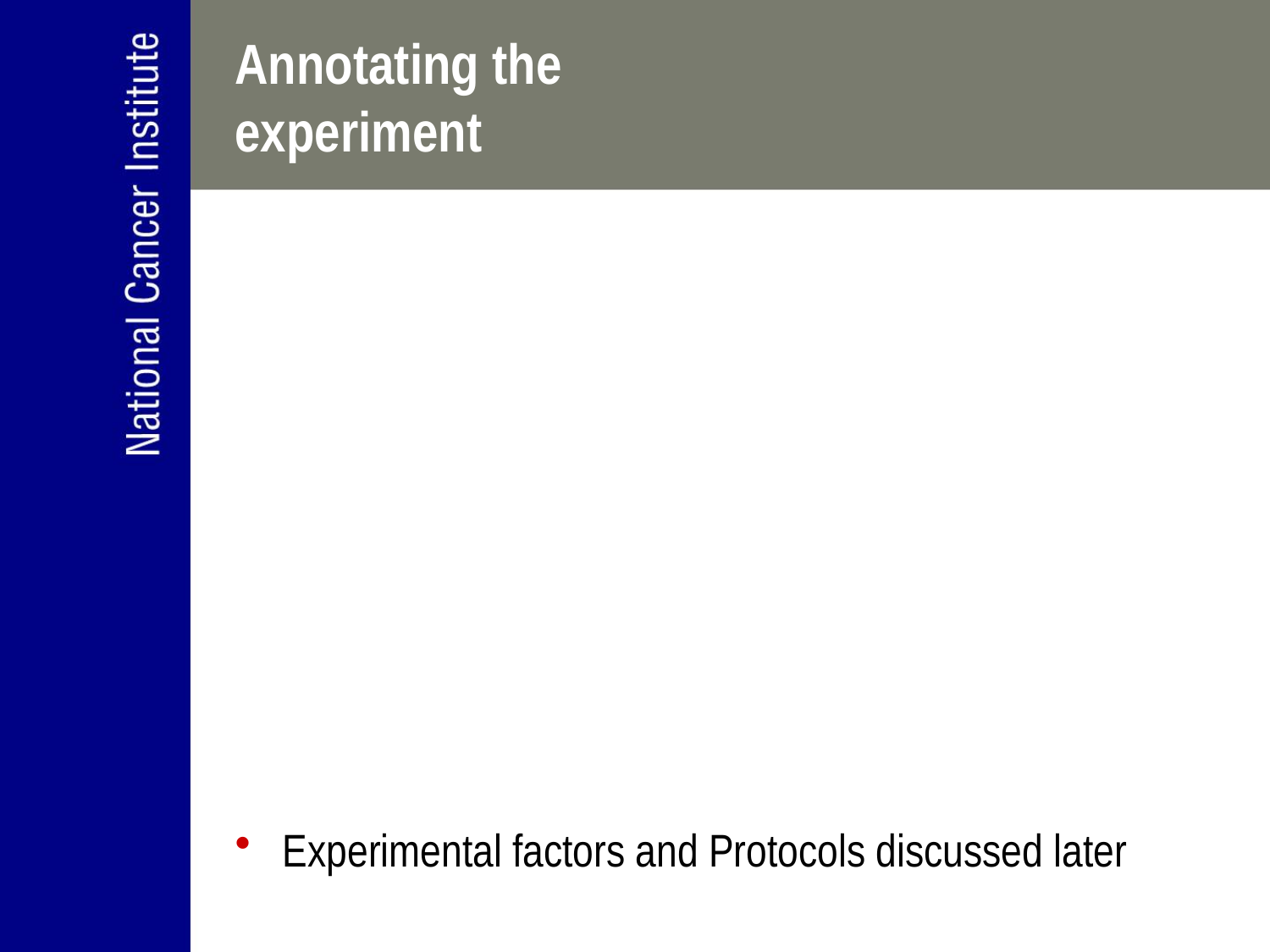

# Annotating the experiment

Experimental factors and Protocols discussed later